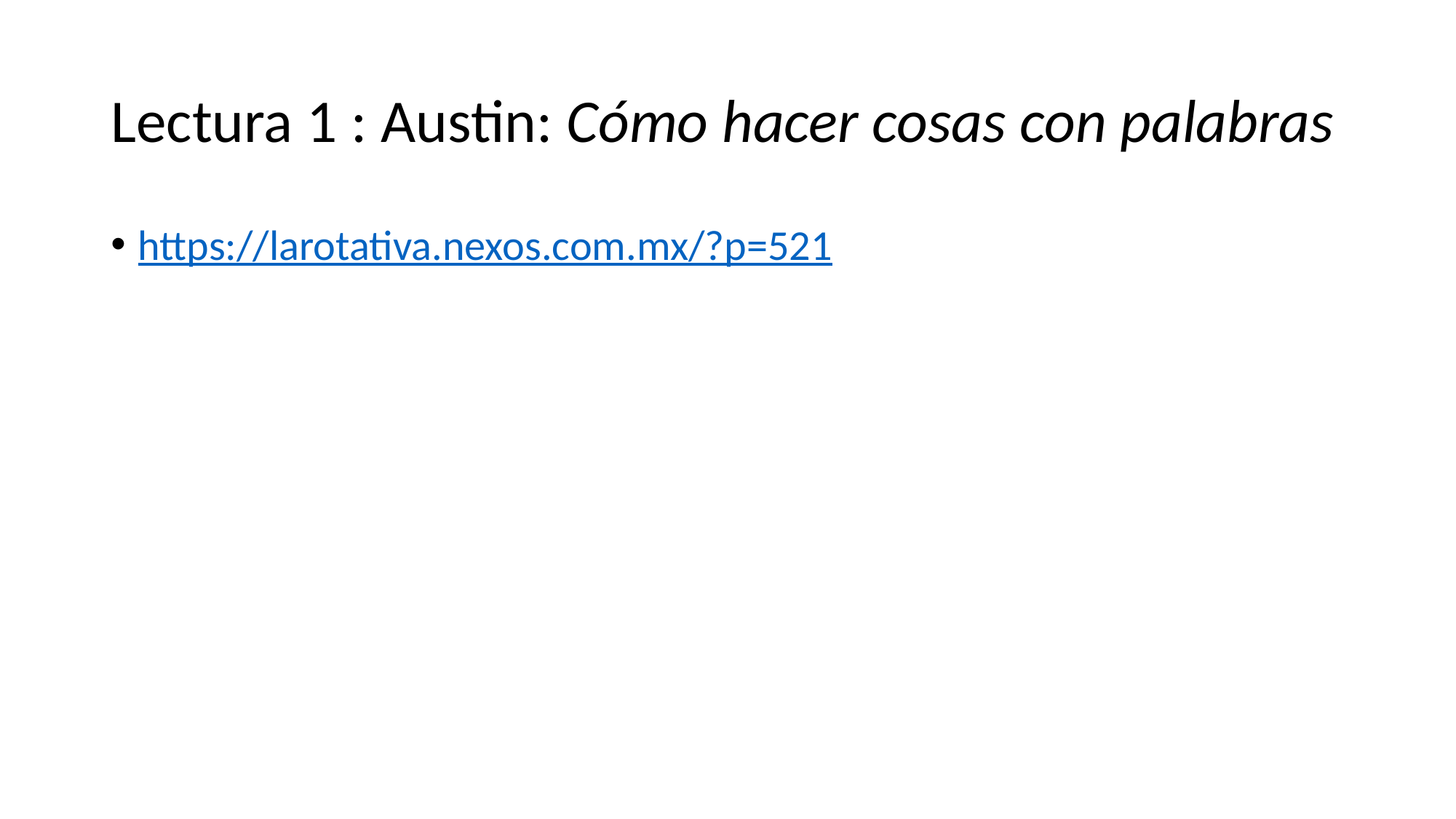

# Lectura 1 : Austin: Cómo hacer cosas con palabras
https://larotativa.nexos.com.mx/?p=521